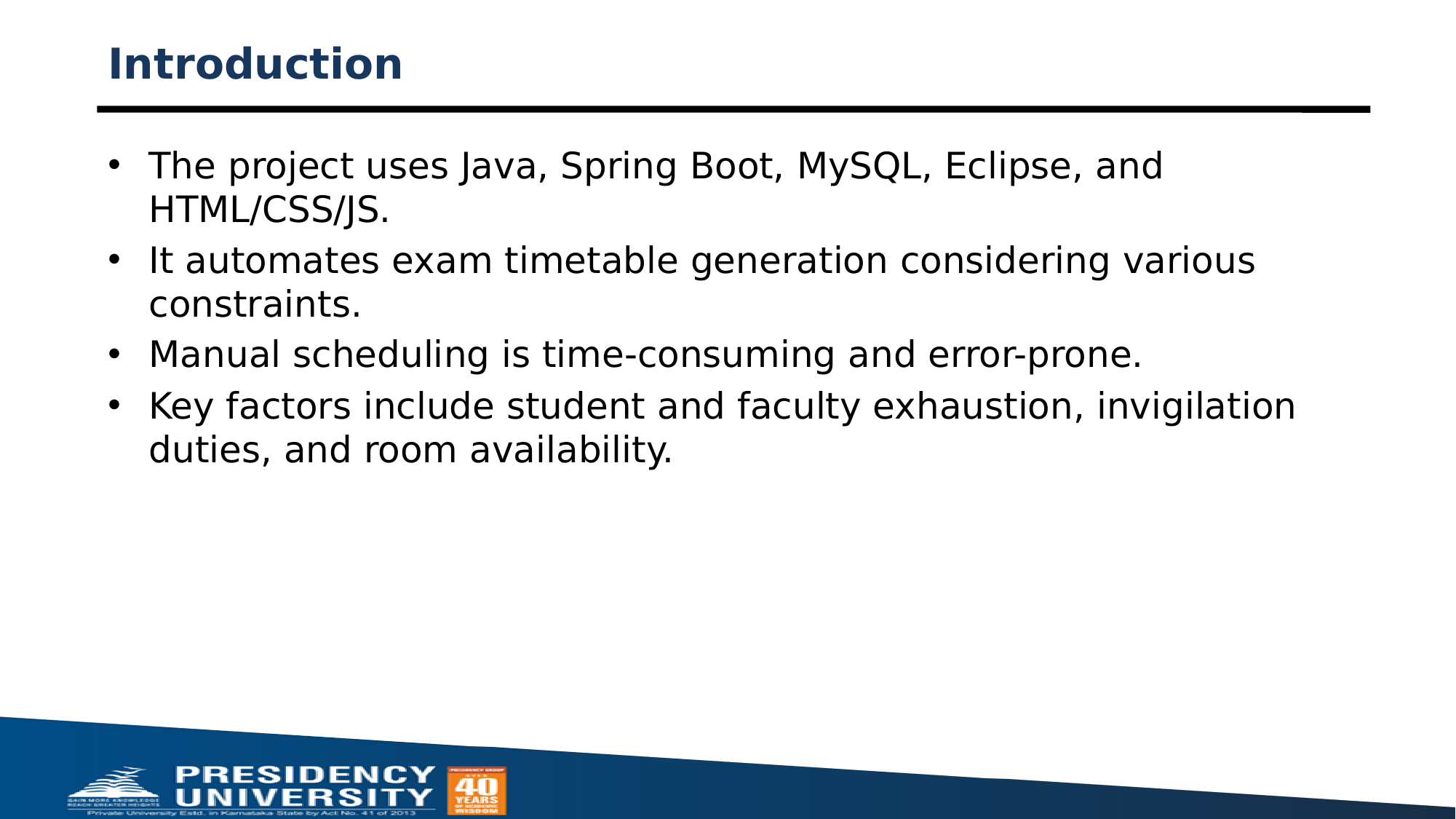

# Introduction
The project uses Java, Spring Boot, MySQL, Eclipse, and HTML/CSS/JS.
It automates exam timetable generation considering various constraints.
Manual scheduling is time-consuming and error-prone.
Key factors include student and faculty exhaustion, invigilation duties, and room availability.